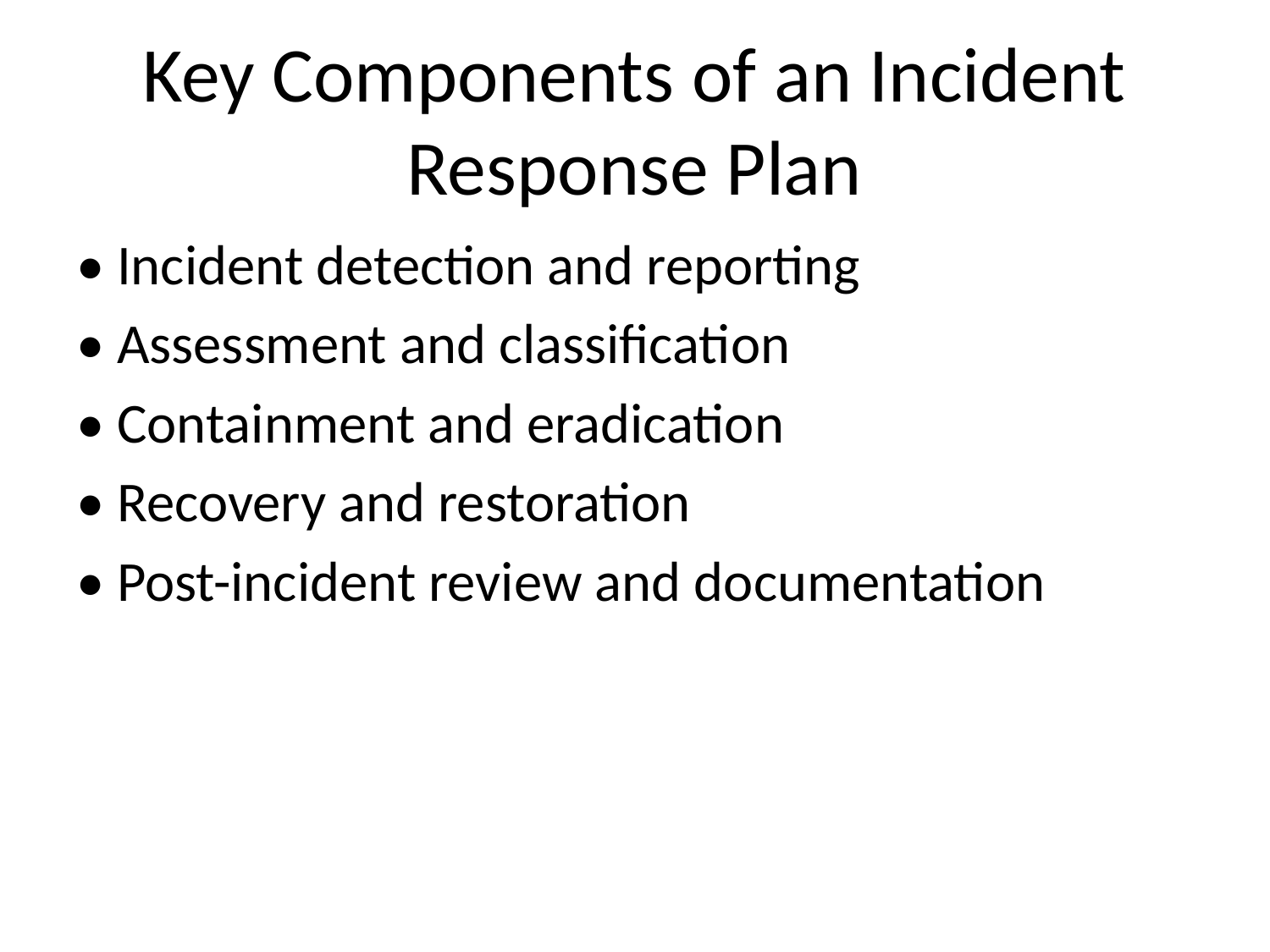

# Key Components of an Incident Response Plan
• Incident detection and reporting
• Assessment and classification
• Containment and eradication
• Recovery and restoration
• Post-incident review and documentation